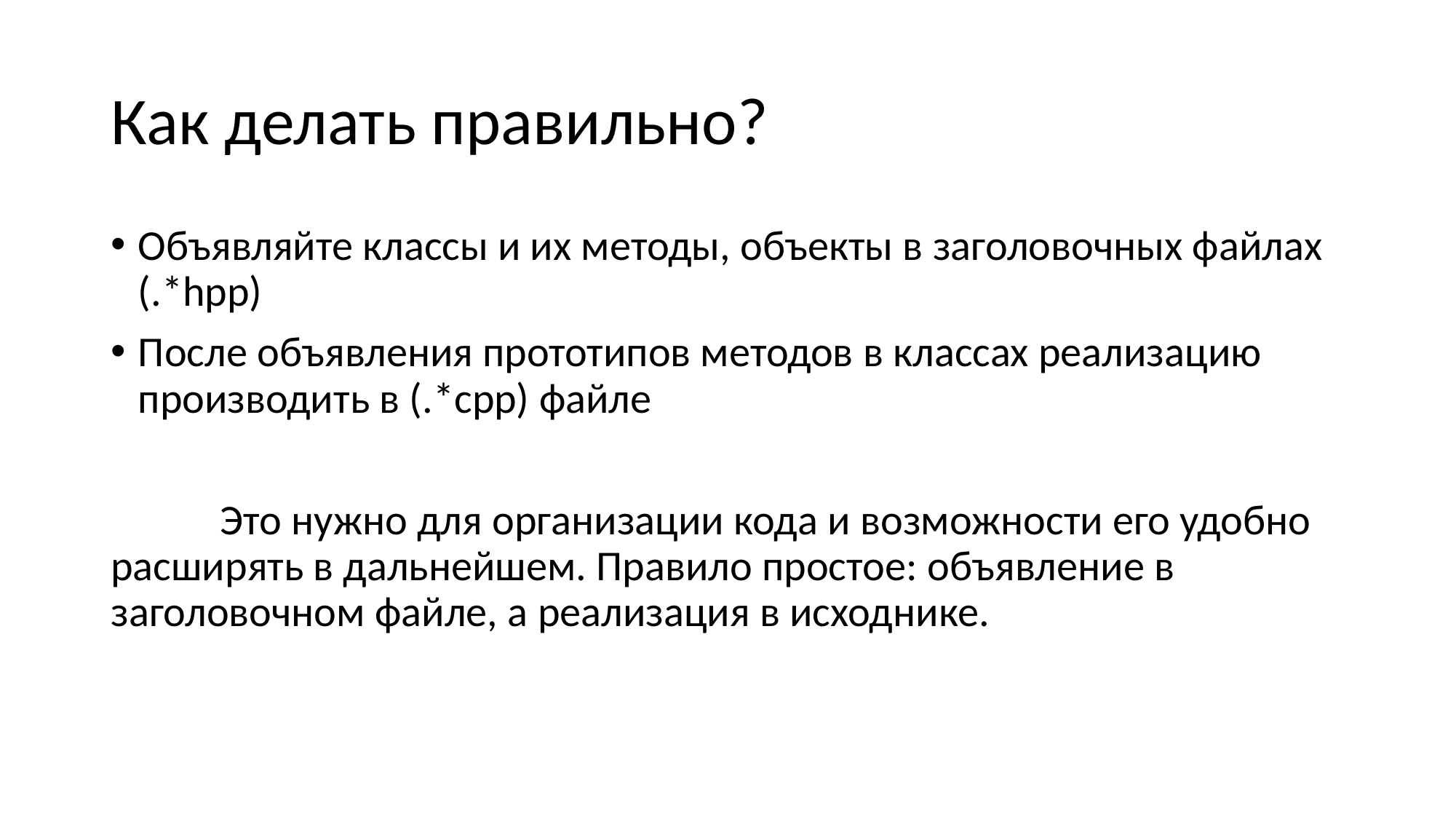

# Как делать правильно?
Объявляйте классы и их методы, объекты в заголовочных файлах (.*hpp)
После объявления прототипов методов в классах реализацию производить в (.*cpp) файле

	Это нужно для организации кода и возможности его удобно расширять в дальнейшем. Правило простое: объявление в заголовочном файле, а реализация в исходнике.